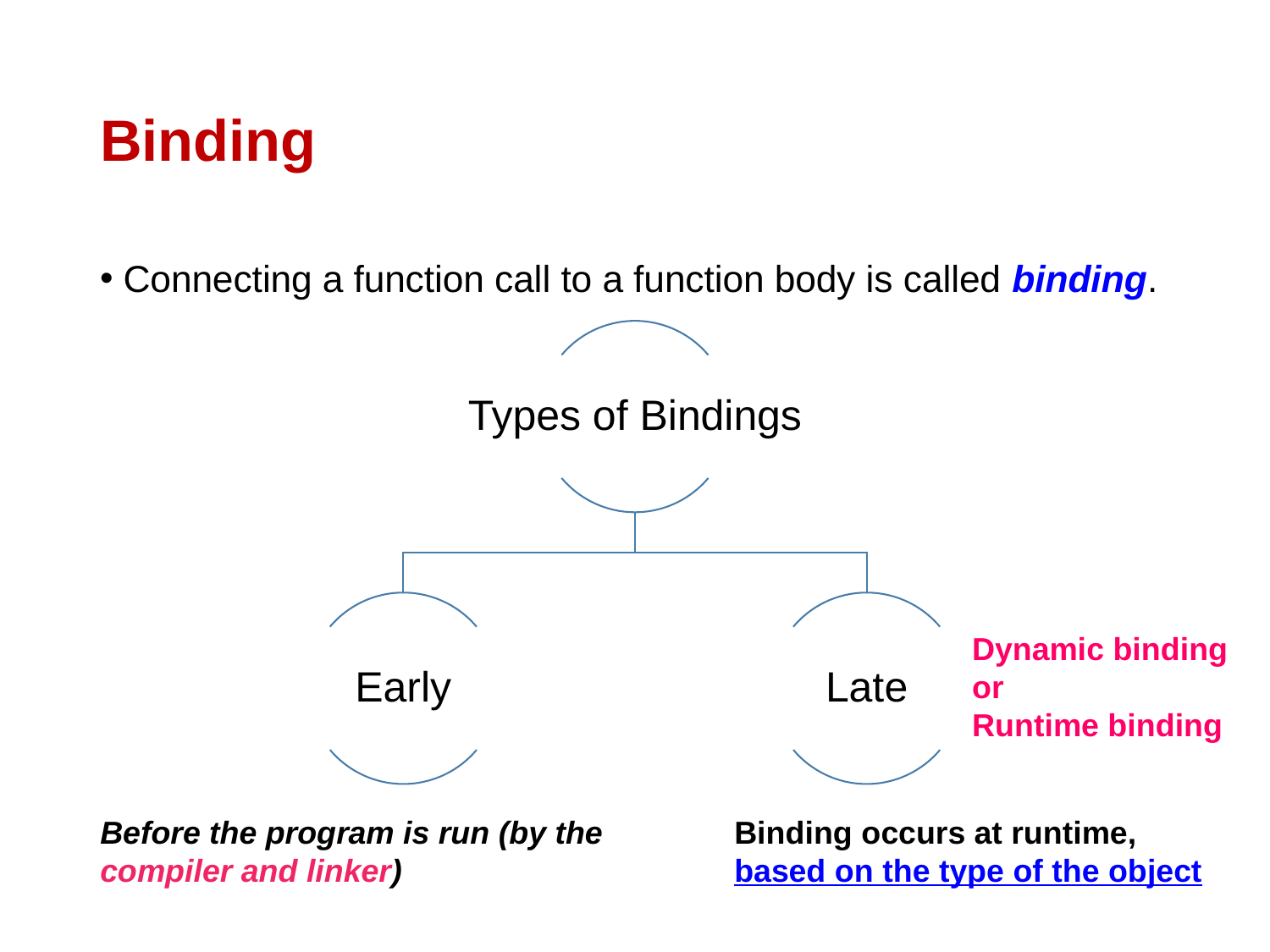

# Binding
Connecting a function call to a function body is called binding.

Types of Bindings
Early
Late
Dynamic binding
or
Runtime binding
Before the program is run (by the compiler and linker)
Binding occurs at runtime, based on the type of the object